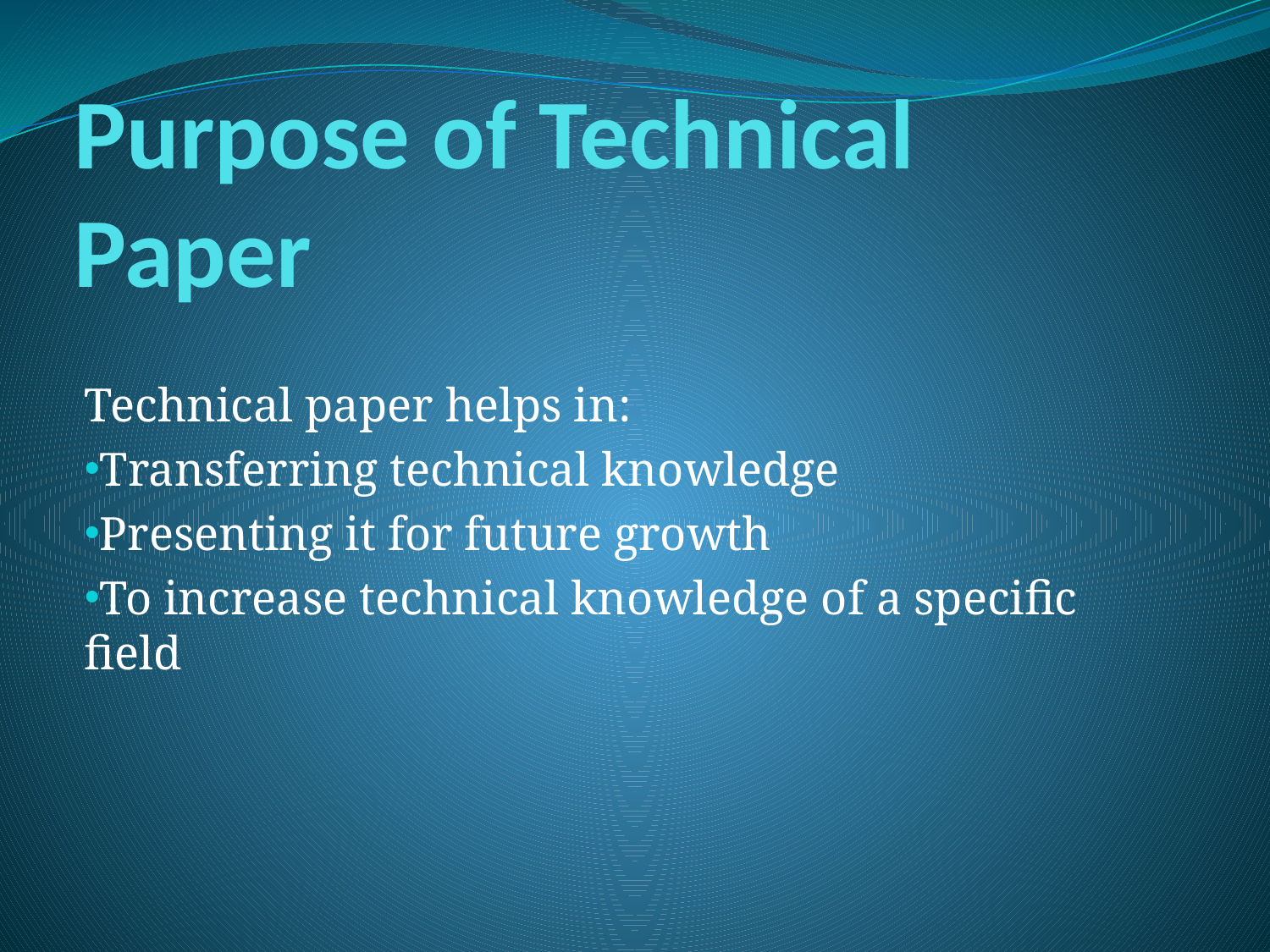

# Purpose of Technical Paper
Technical paper helps in:
Transferring technical knowledge
Presenting it for future growth
To increase technical knowledge of a specific field